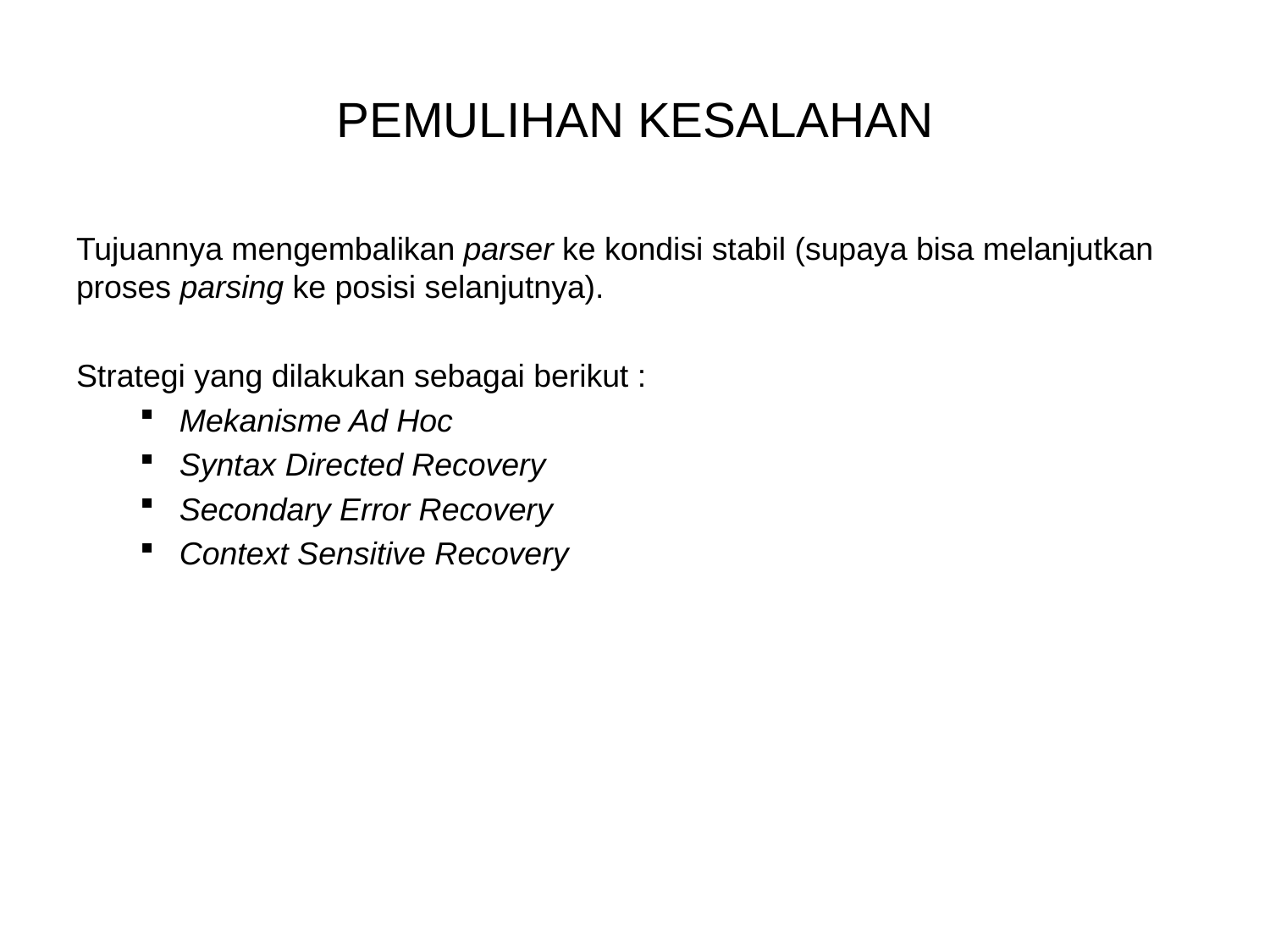

# PEMULIHAN KESALAHAN
Tujuannya mengembalikan parser ke kondisi stabil (supaya bisa melanjutkan proses parsing ke posisi selanjutnya).

Strategi yang dilakukan sebagai berikut :
Mekanisme Ad Hoc
Syntax Directed Recovery
Secondary Error Recovery
Context Sensitive Recovery